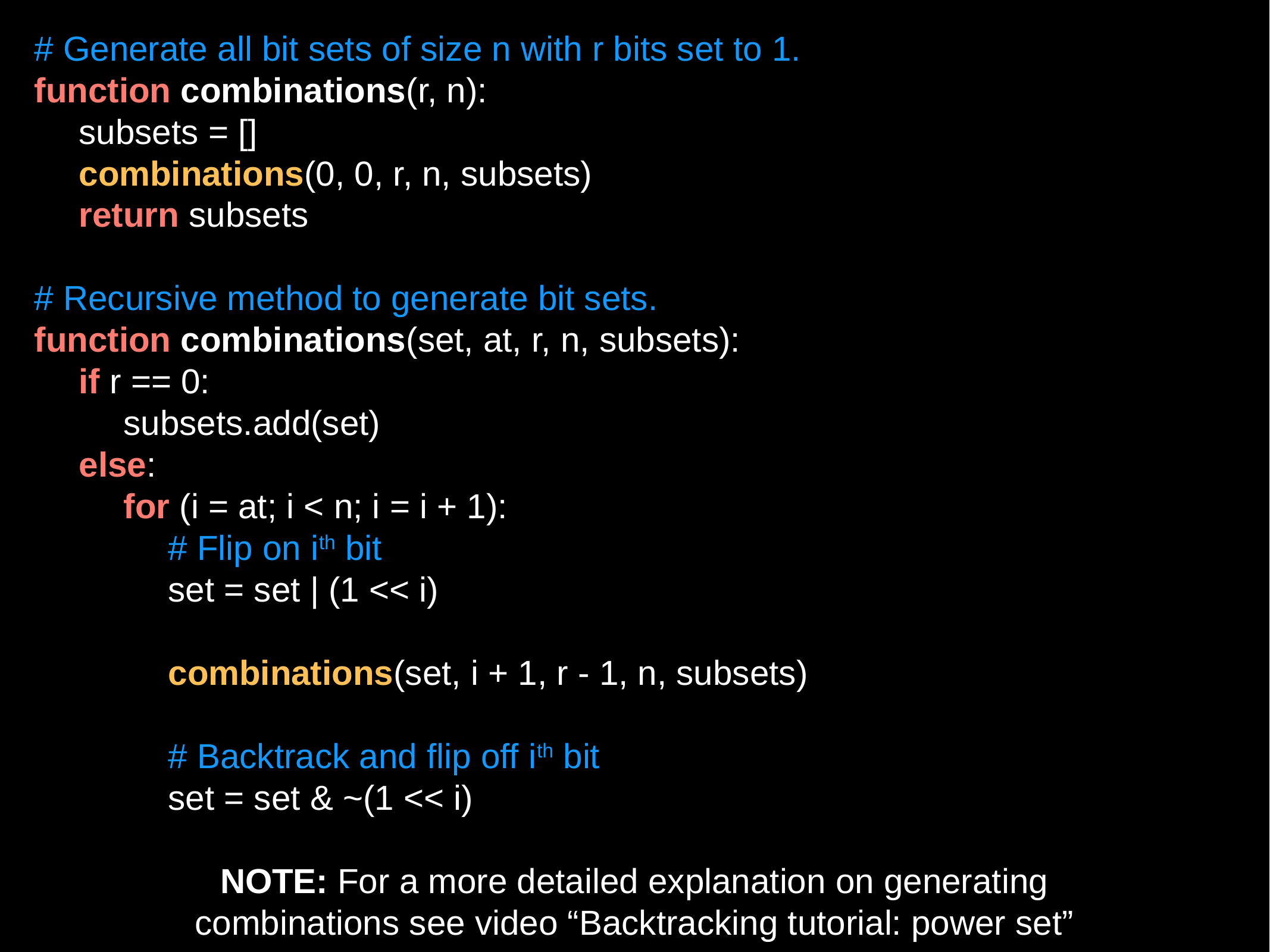

# Generate all bit sets of size n with r bits set to 1.
function combinations(r, n):
subsets = []
combinations(0, 0, r, n, subsets)
return subsets

# Recursive method to generate bit sets.
function combinations(set, at, r, n, subsets):
if r == 0:
subsets.add(set)
else:
for (i = at; i < n; i = i + 1):
# Flip on ith bit
set = set | (1 << i)

combinations(set, i + 1, r - 1, n, subsets)

# Backtrack and flip off ith bit
set = set & ~(1 << i)

NOTE: For a more detailed explanation on generating
combinations see video “Backtracking tutorial: power set”